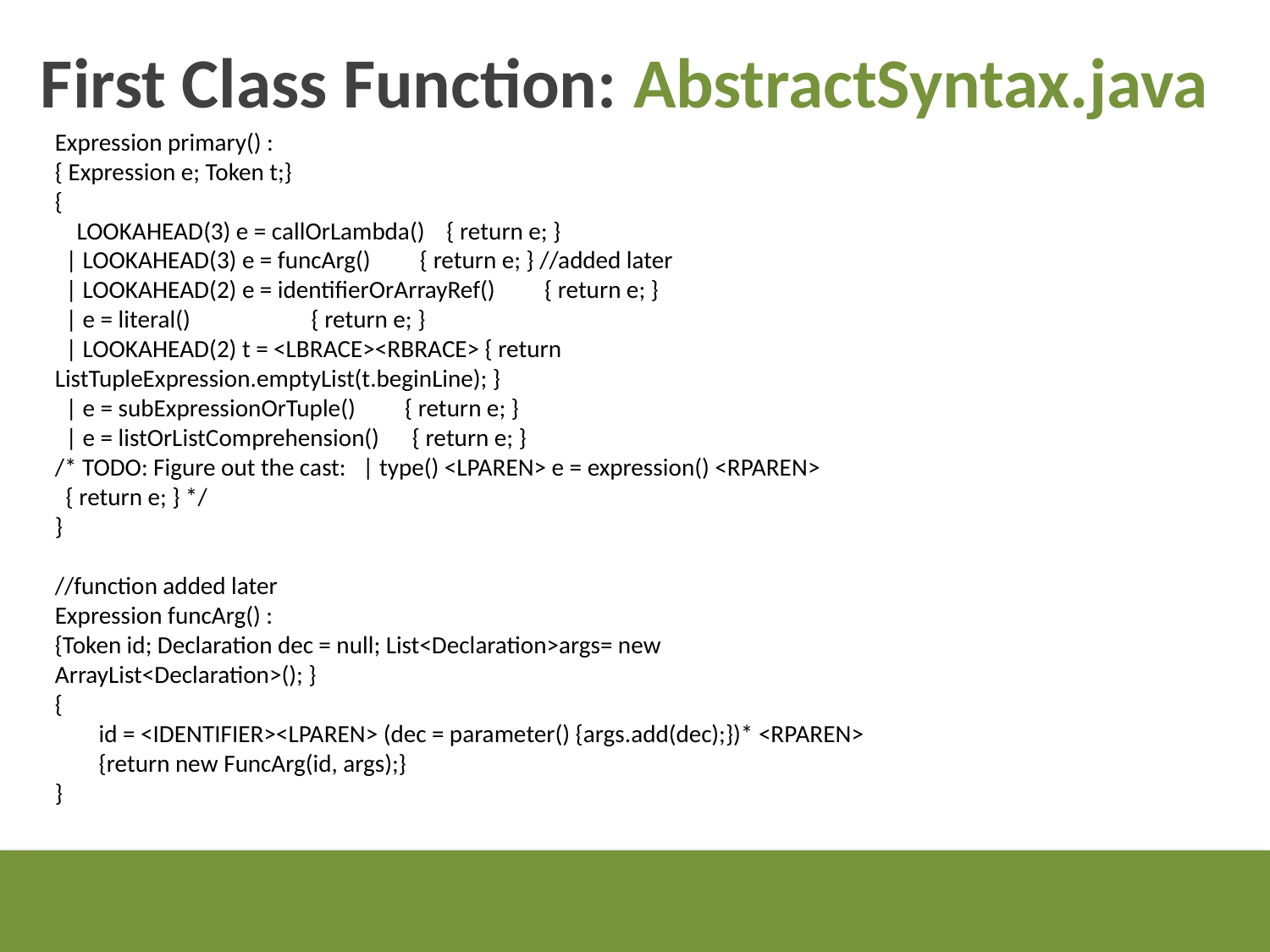

# First Class Function: AbstractSyntax.java
Expression primary() :
{ Expression e; Token t;}
{
    LOOKAHEAD(3) e = callOrLambda()    { return e; }
  | LOOKAHEAD(3) e = funcArg()         { return e; } //added later
  | LOOKAHEAD(2) e = identifierOrArrayRef()         { return e; }
  | e = literal()                      { return e; }
  | LOOKAHEAD(2) t = <LBRACE><RBRACE> { return ListTupleExpression.emptyList(t.beginLine); }
  | e = subExpressionOrTuple()         { return e; }
  | e = listOrListComprehension()      { return e; }
/* TODO: Figure out the cast:   | type() <LPAREN> e = expression() <RPAREN>           { return e; } */
}

//function added later
Expression funcArg() :
{Token id; Declaration dec = null; List<Declaration>args= new ArrayList<Declaration>(); }
{
        id = <IDENTIFIER><LPAREN> (dec = parameter() {args.add(dec);})* <RPAREN>
        {return new FuncArg(id, args);}
}